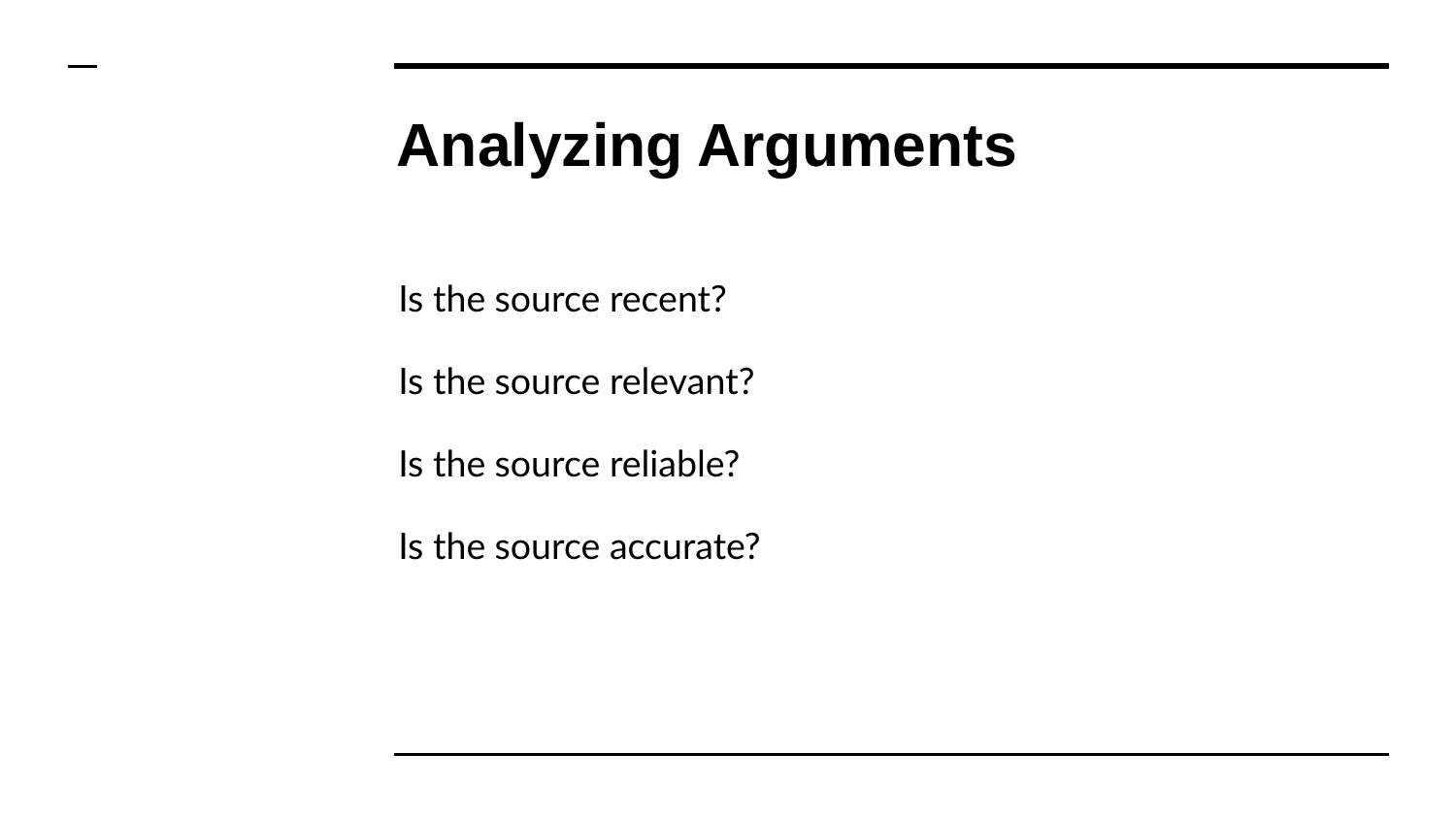

# Analyzing Arguments
Is the source recent?
Is the source relevant?
Is the source reliable?
Is the source accurate?